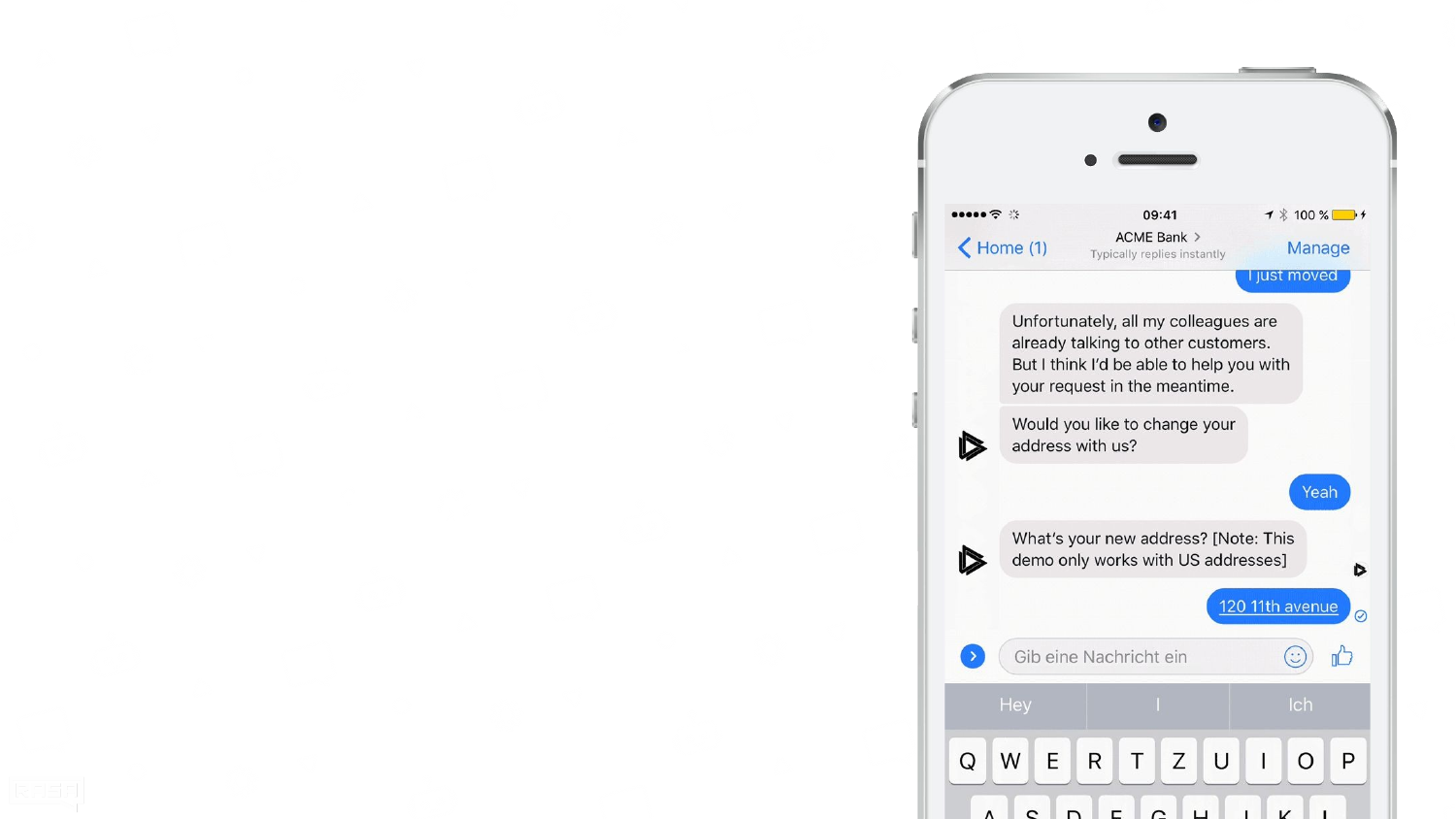

# Conversational AI will  dramatically change how  your customers interact  with you.
Example of a live Skill:  A customer can change her  address via Facebook Messenger